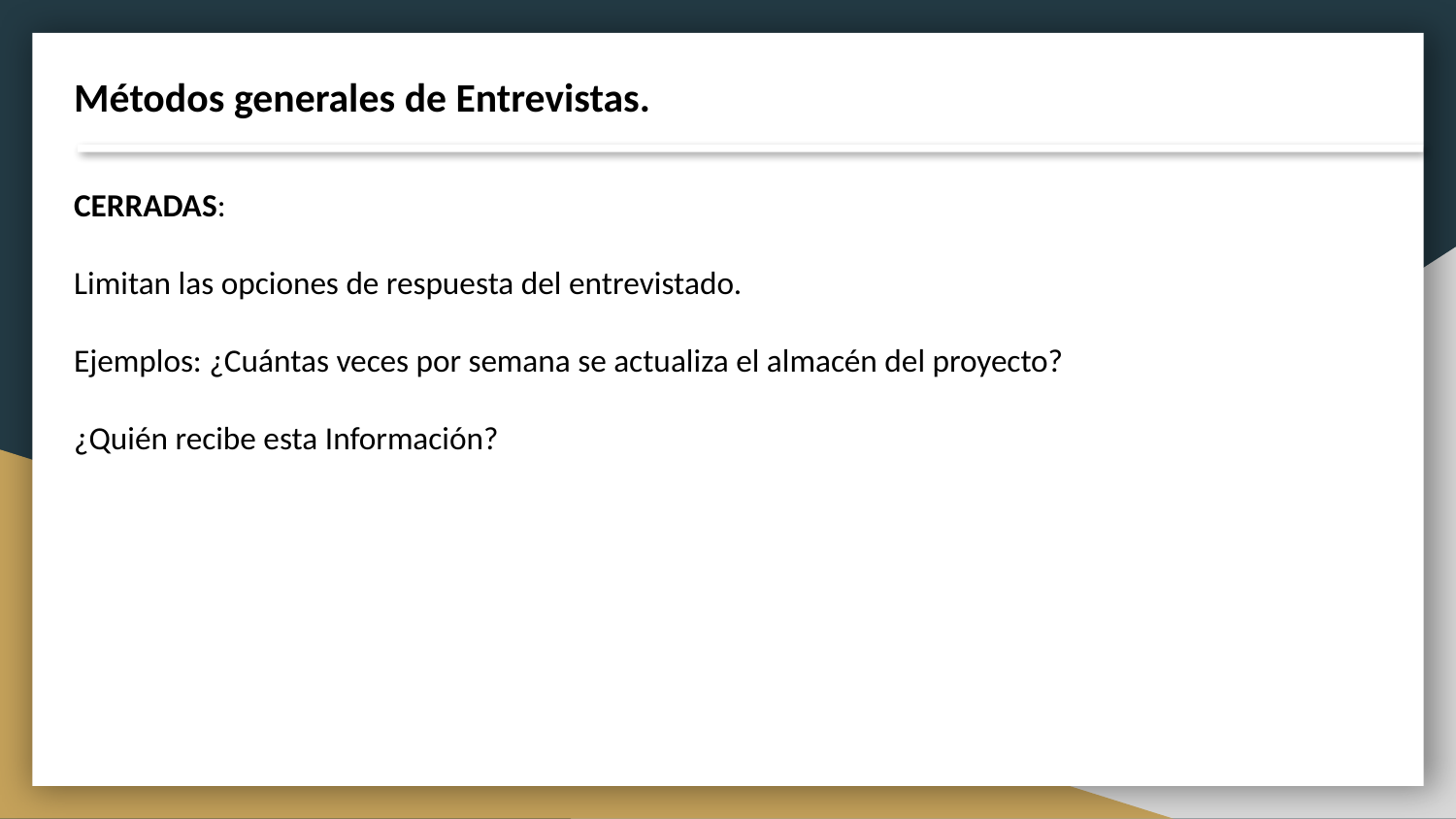

Métodos generales de Entrevistas.

CERRADAS:

Limitan las opciones de respuesta del entrevistado.
Ejemplos: ¿Cuántas veces por semana se actualiza el almacén del proyecto?
¿Quién recibe esta Información?